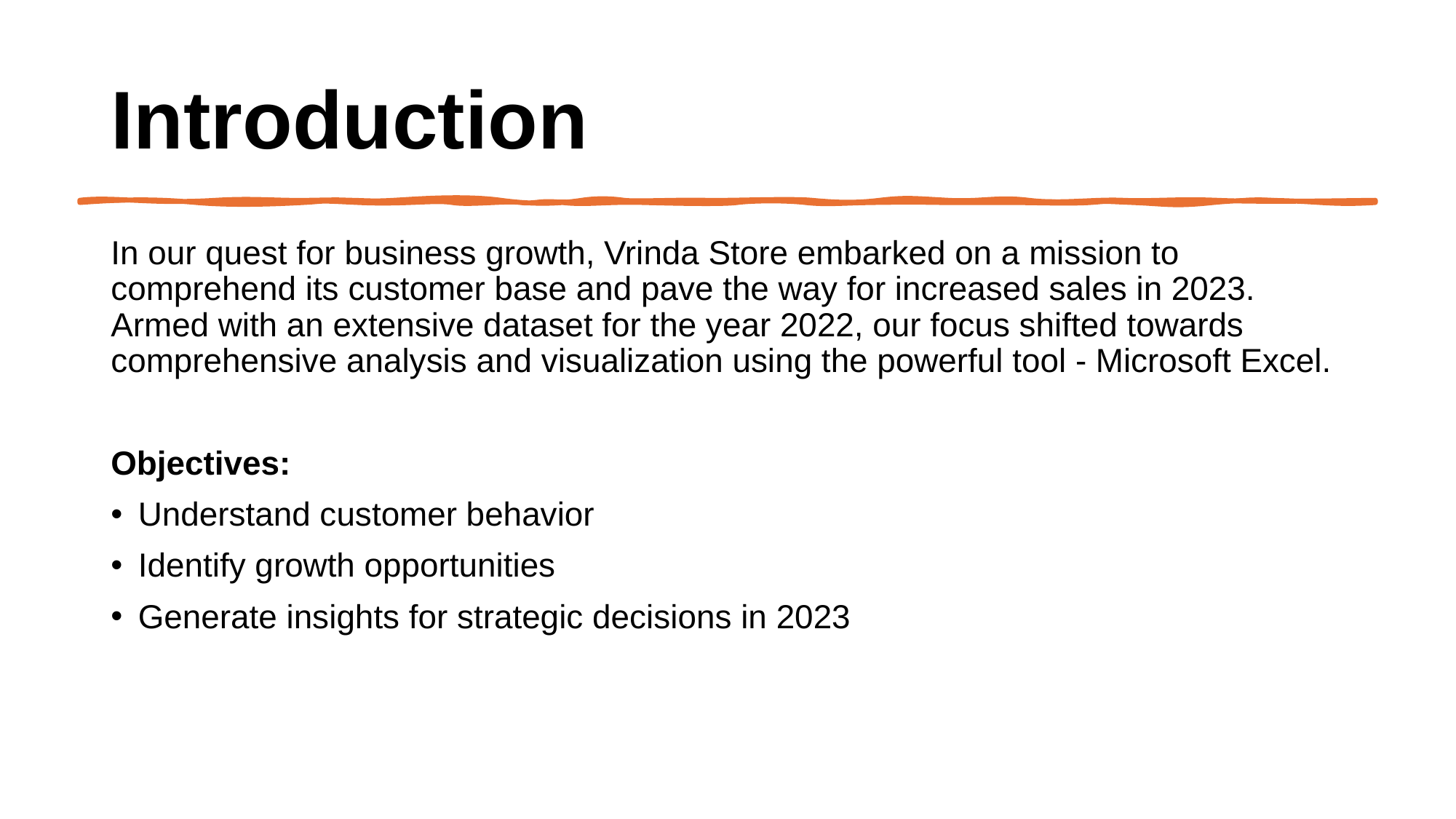

# Introduction

In our quest for business growth, Vrinda Store embarked on a mission to comprehend its customer base and pave the way for increased sales in 2023. Armed with an extensive dataset for the year 2022, our focus shifted towards comprehensive analysis and visualization using the powerful tool - Microsoft Excel.

Objectives:
Understand customer behavior
Identify growth opportunities
Generate insights for strategic decisions in 2023